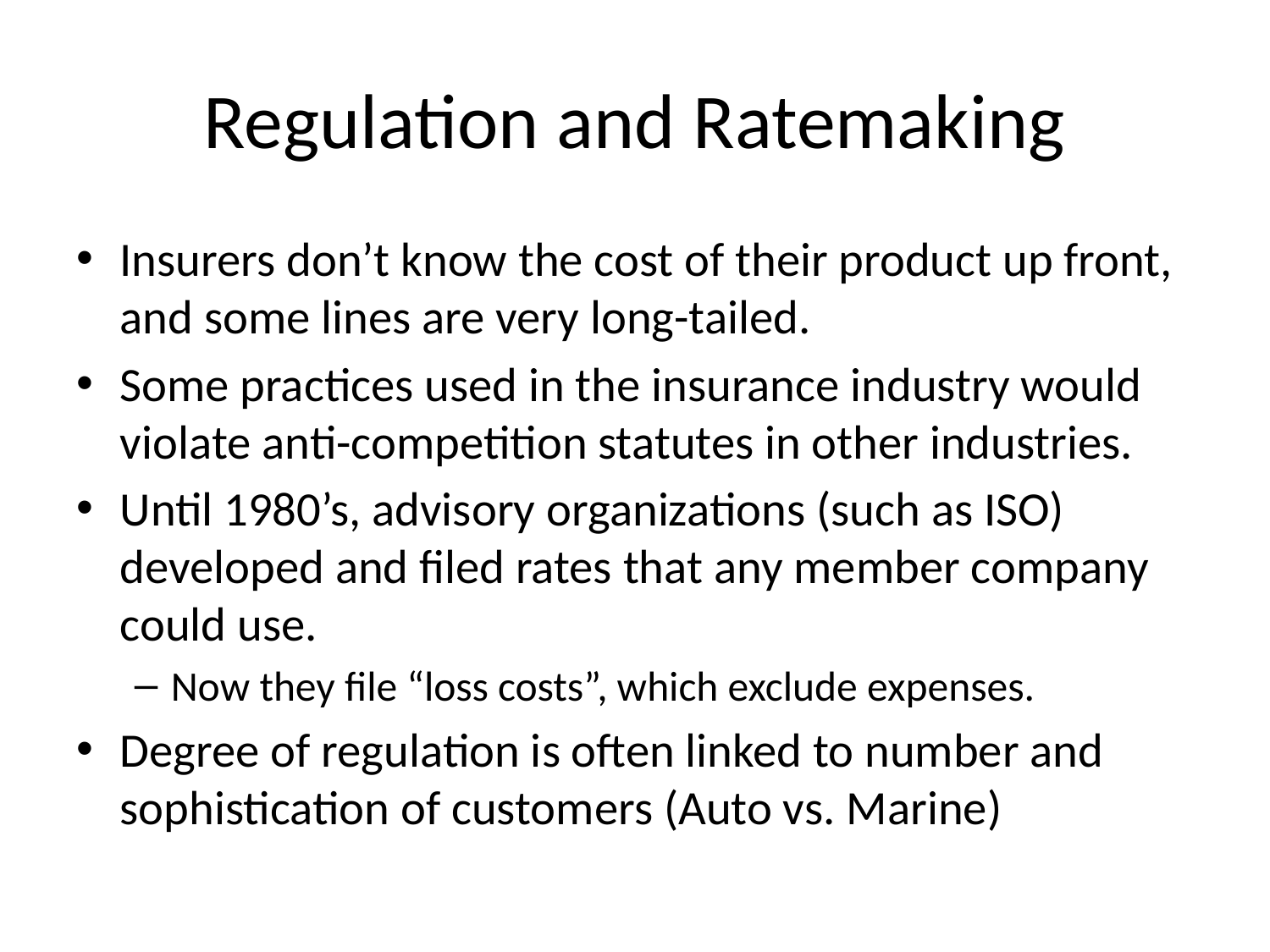

# Regulation and Ratemaking
Insurers don’t know the cost of their product up front, and some lines are very long-tailed.
Some practices used in the insurance industry would violate anti-competition statutes in other industries.
Until 1980’s, advisory organizations (such as ISO) developed and filed rates that any member company could use.
Now they file “loss costs”, which exclude expenses.
Degree of regulation is often linked to number and sophistication of customers (Auto vs. Marine)